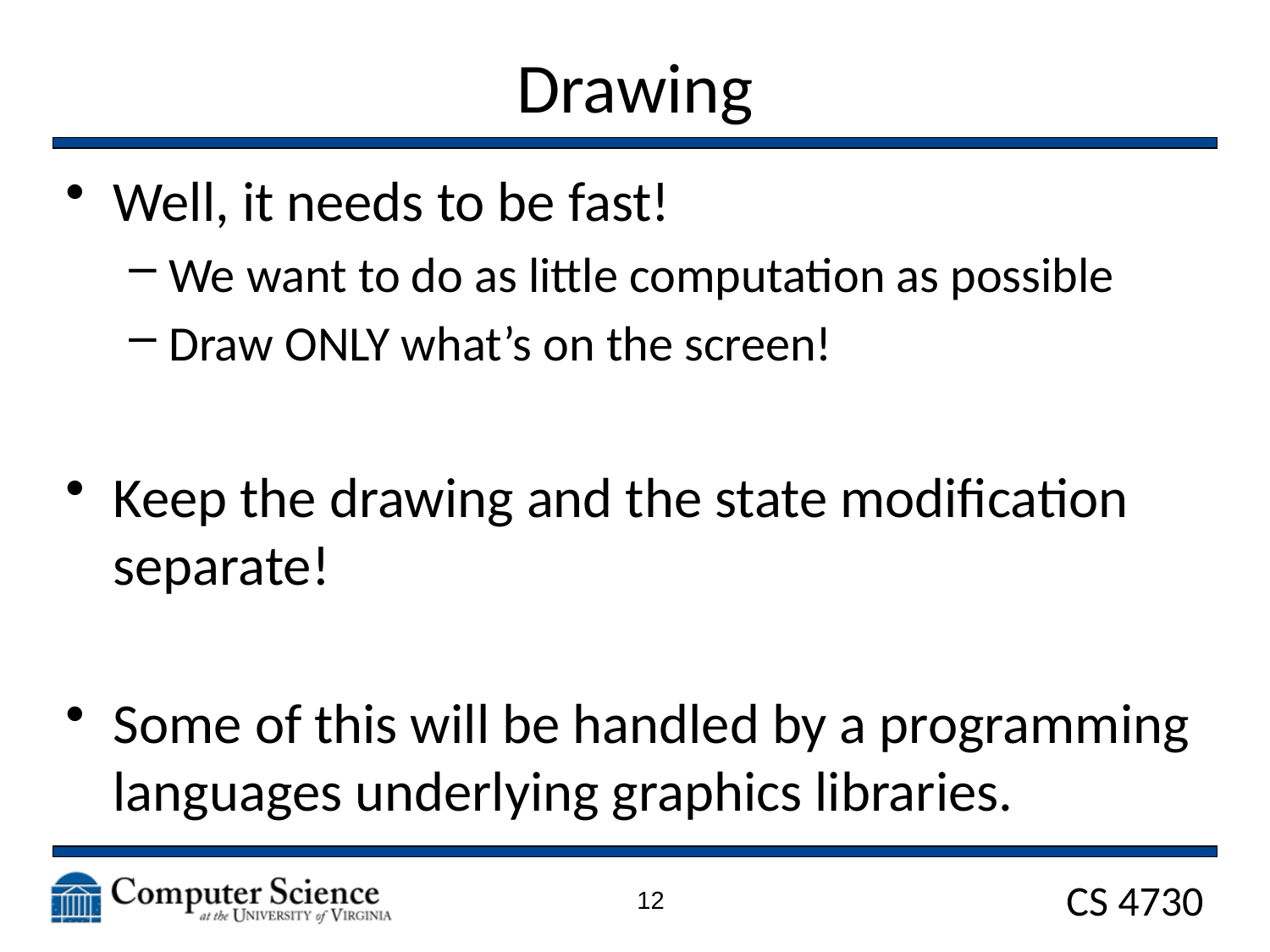

# Drawing
Well, it needs to be fast!
We want to do as little computation as possible
Draw ONLY what’s on the screen!

Keep the drawing and the state modification separate!

Some of this will be handled by a programming languages underlying graphics libraries.
12